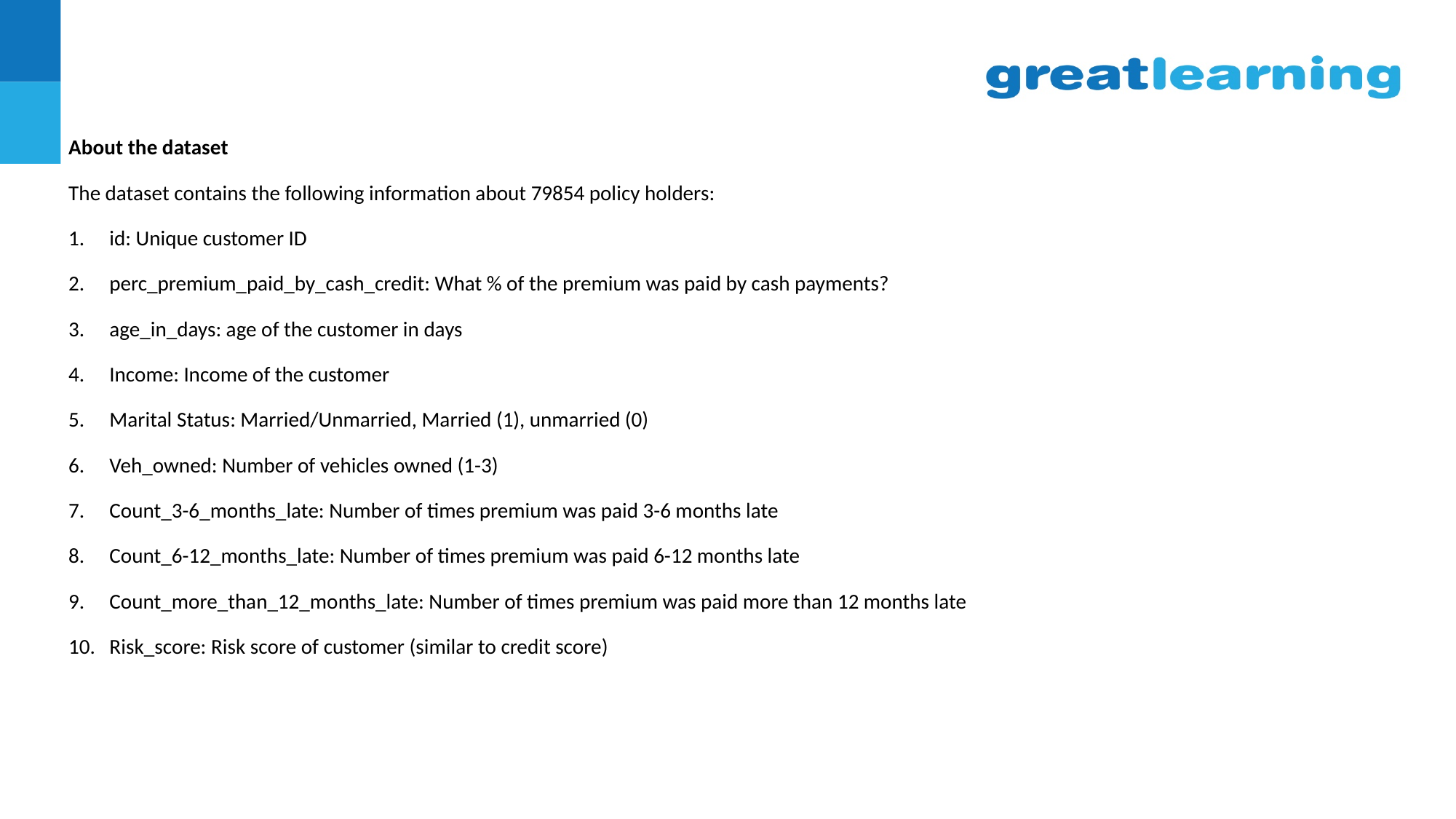

About the dataset
The dataset contains the following information about 79854 policy holders:
id: Unique customer ID
perc_premium_paid_by_cash_credit: What % of the premium was paid by cash payments?
age_in_days: age of the customer in days
Income: Income of the customer
Marital Status: Married/Unmarried, Married (1), unmarried (0)
Veh_owned: Number of vehicles owned (1-3)
Count_3-6_months_late: Number of times premium was paid 3-6 months late
Count_6-12_months_late: Number of times premium was paid 6-12 months late
Count_more_than_12_months_late: Number of times premium was paid more than 12 months late
Risk_score: Risk score of customer (similar to credit score)